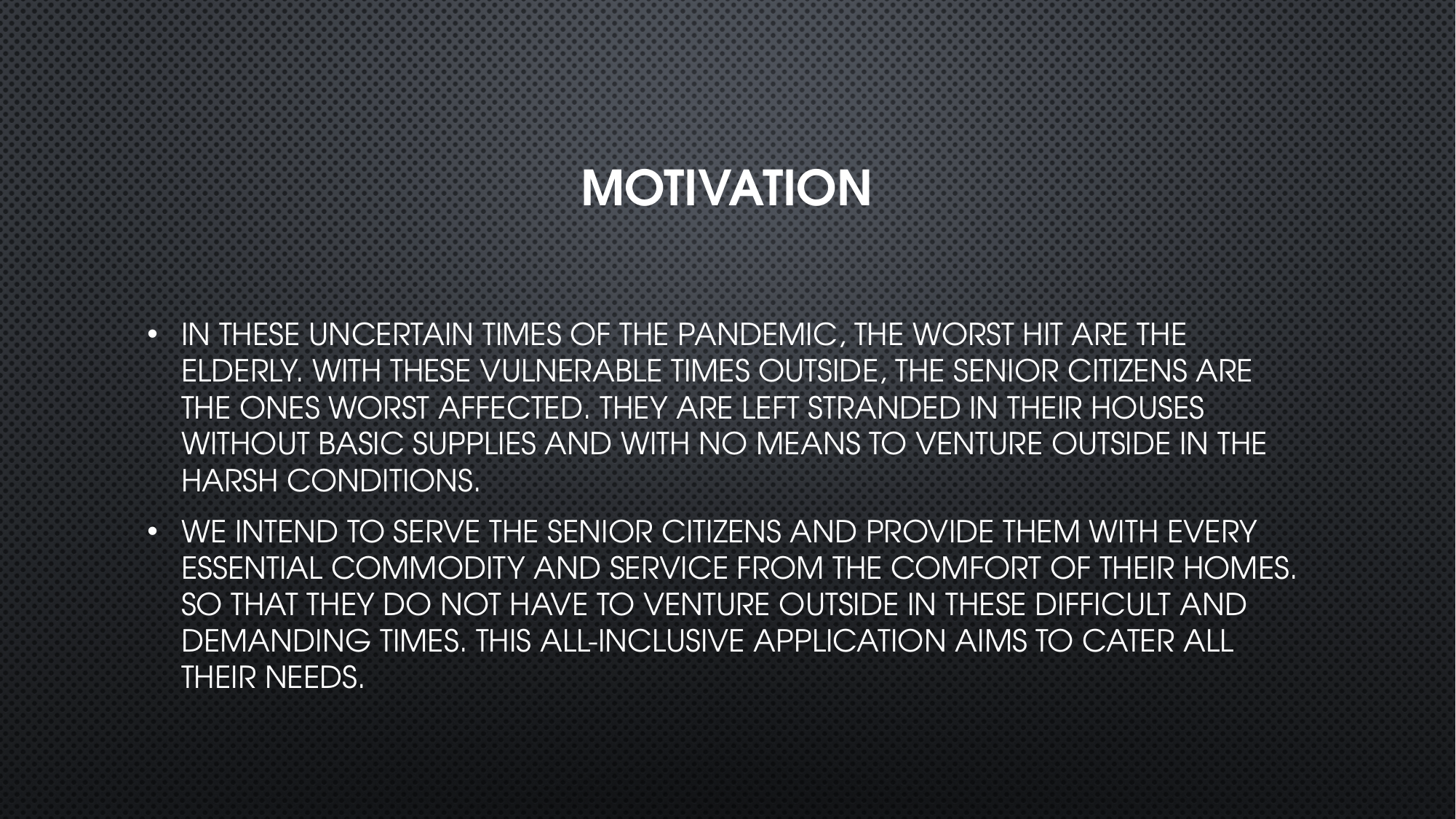

# Motivation
In these uncertain times of the pandemic, the worst hit are the elderly. With these vulnerable times outside, the senior citizens are the ones worst affected. They are left stranded in their houses without basic supplies and with no means to venture outside in the harsh conditions.
We intend to serve the senior citizens and provide them with every essential commodity and service from the comfort of their homes. So that they do not have to venture outside in these difficult and demanding times. This all-inclusive application aims to cater all their needs.